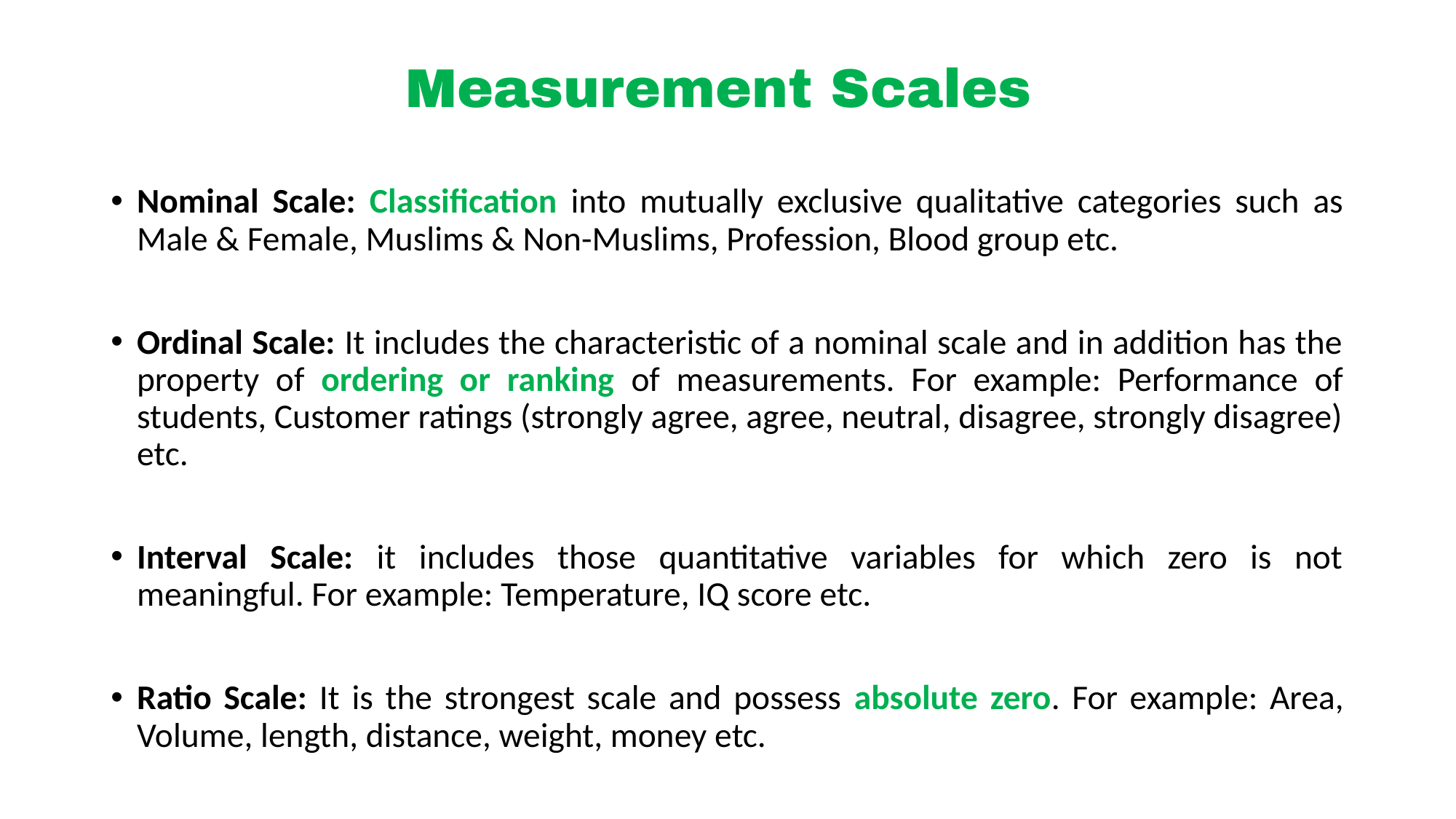

# Measurement Scales
Nominal Scale: Classification into mutually exclusive qualitative categories such as Male & Female, Muslims & Non-Muslims, Profession, Blood group etc.

Ordinal Scale: It includes the characteristic of a nominal scale and in addition has the property of ordering or ranking of measurements. For example: Performance of students, Customer ratings (strongly agree, agree, neutral, disagree, strongly disagree) etc.

Interval Scale: it includes those quantitative variables for which zero is not meaningful. For example: Temperature, IQ score etc.

Ratio Scale: It is the strongest scale and possess absolute zero. For example: Area, Volume, length, distance, weight, money etc.